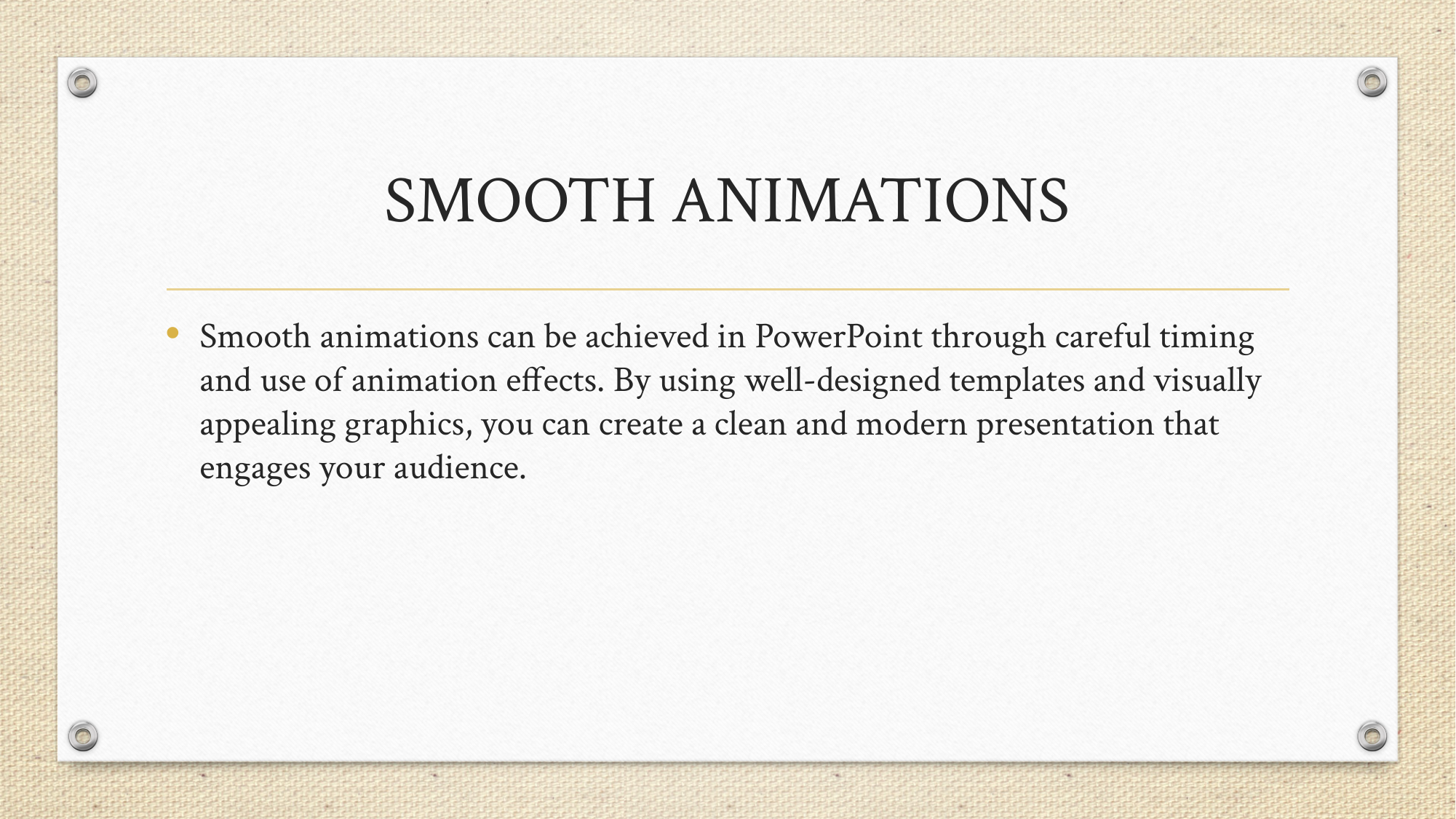

# SMOOTH ANIMATIONS
Smooth animations can be achieved in PowerPoint through careful timing and use of animation effects. By using well-designed templates and visually appealing graphics, you can create a clean and modern presentation that engages your audience.